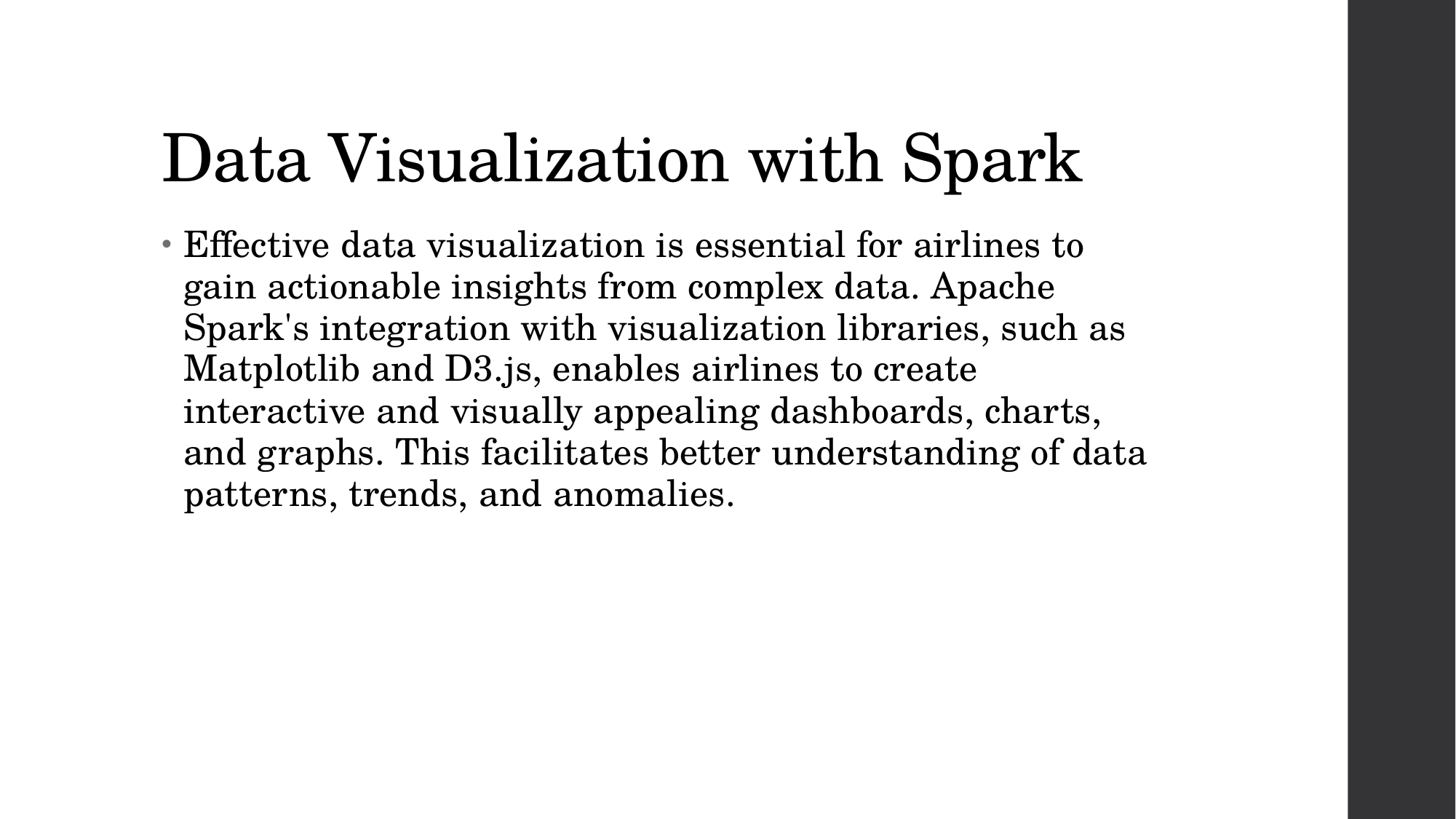

# Data Visualization with Spark
Effective data visualization is essential for airlines to gain actionable insights from complex data. Apache Spark's integration with visualization libraries, such as Matplotlib and D3.js, enables airlines to create interactive and visually appealing dashboards, charts, and graphs. This facilitates better understanding of data patterns, trends, and anomalies.